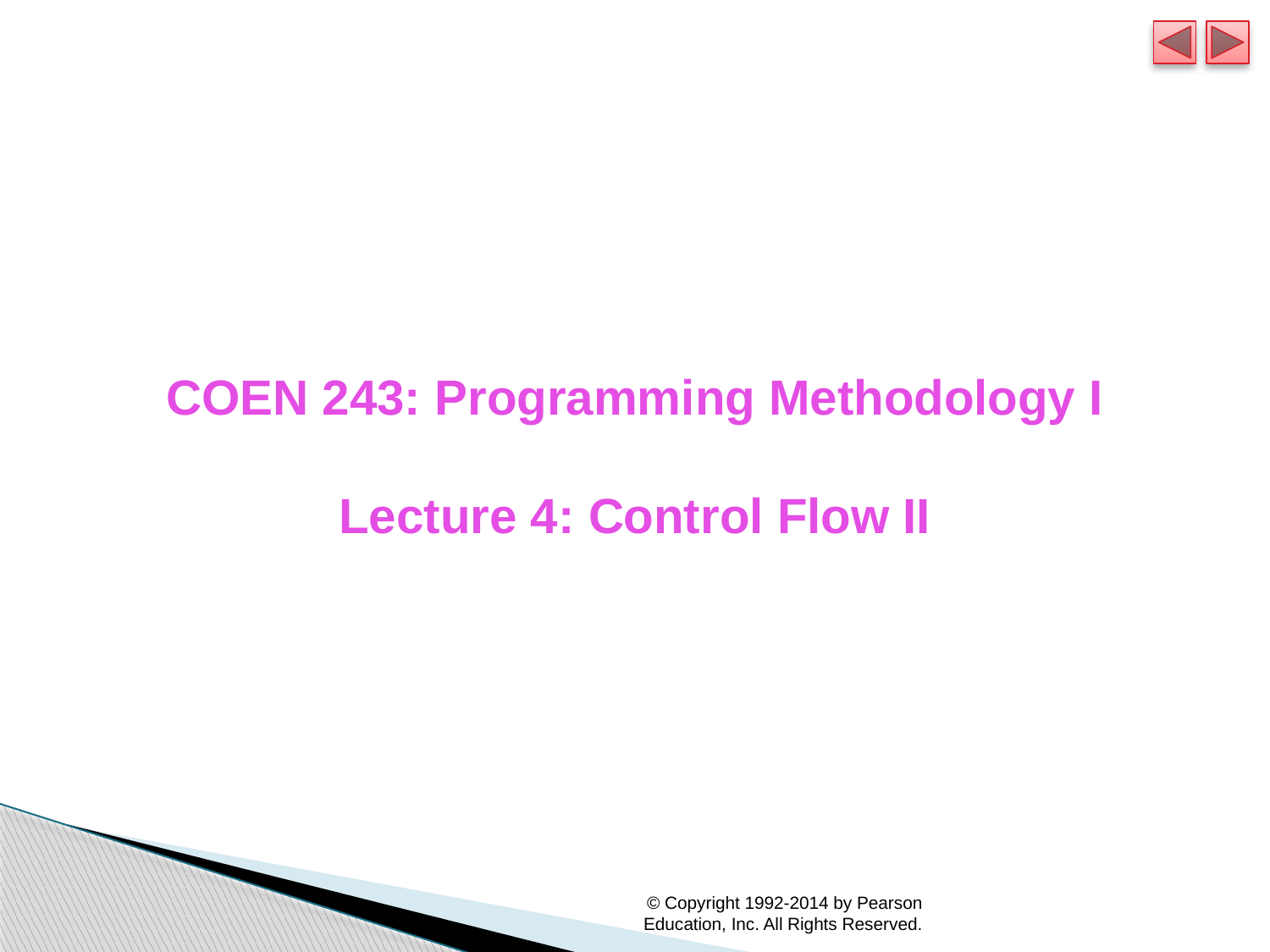

COEN 243: Programming Methodology I
Lecture 4: Control Flow II
© Copyright 1992-2014 by Pearson Education, Inc. All Rights Reserved.